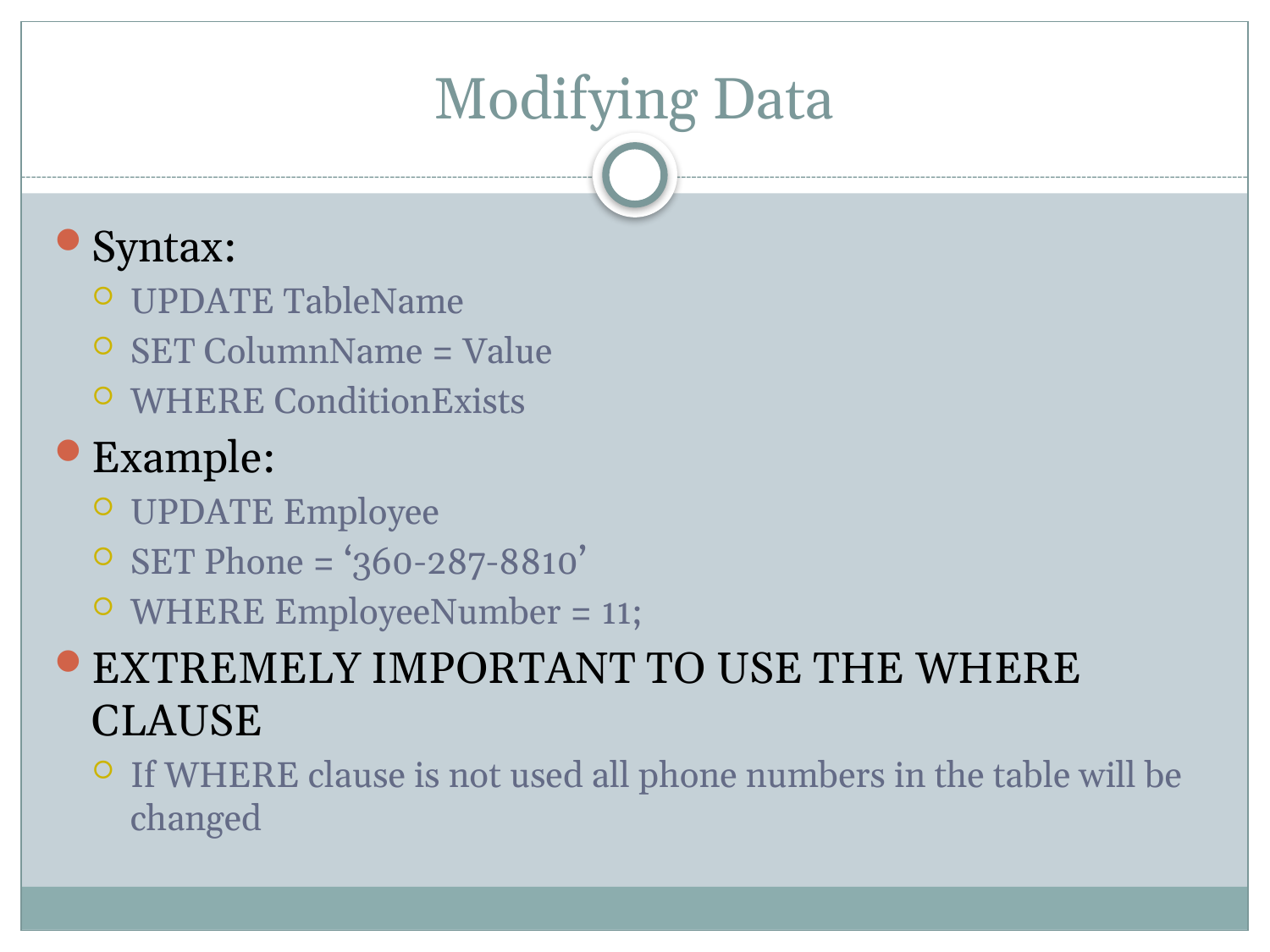

# Modifying Data
Syntax:
UPDATE TableName
SET ColumnName = Value
WHERE ConditionExists
Example:
UPDATE Employee
SET Phone = ‘360-287-8810’
WHERE EmployeeNumber = 11;
EXTREMELY IMPORTANT TO USE THE WHERE CLAUSE
If WHERE clause is not used all phone numbers in the table will be changed